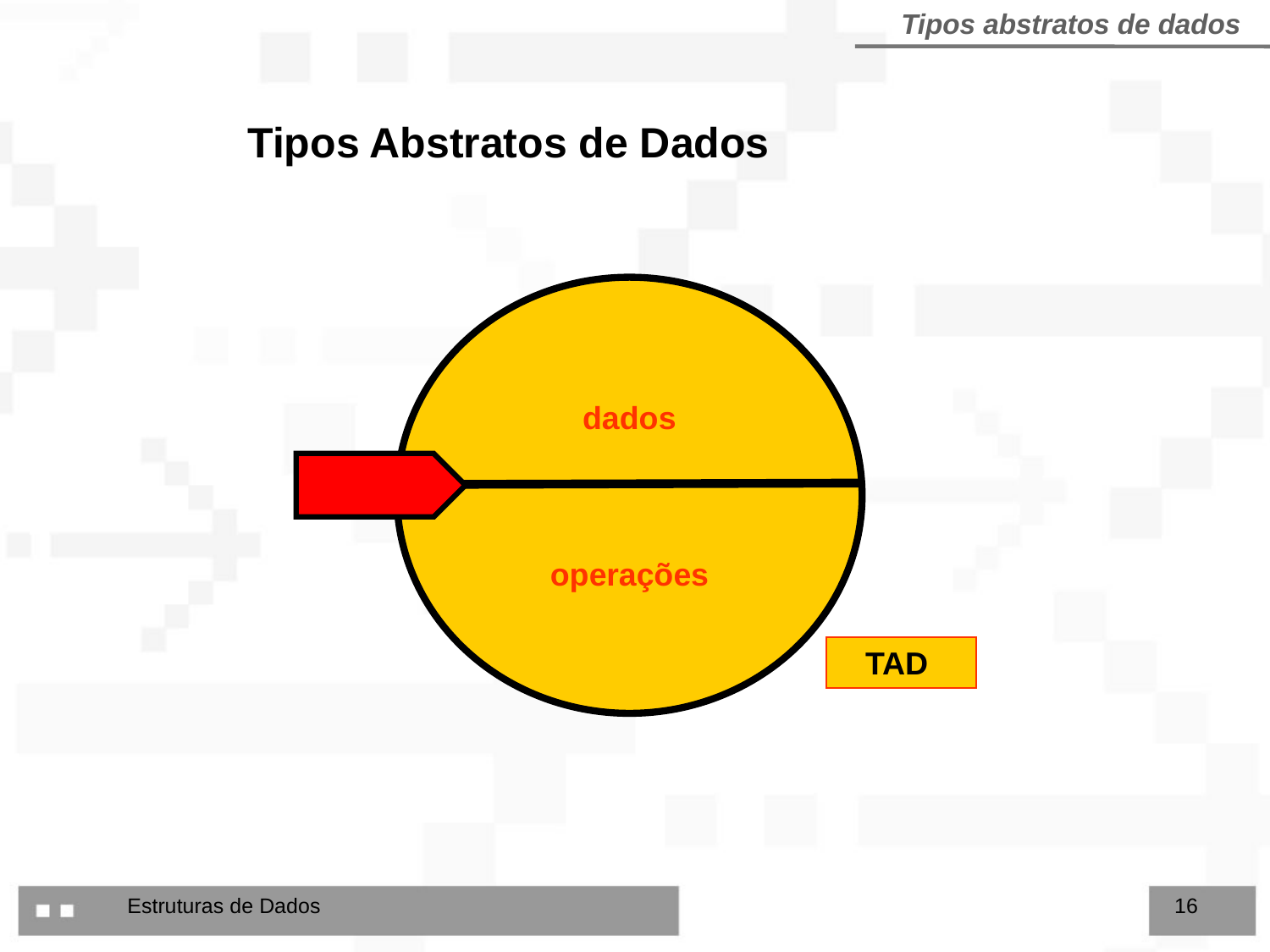

Tipos abstratos de dados
Tipos Abstratos de Dados
dados

operações

   TAD